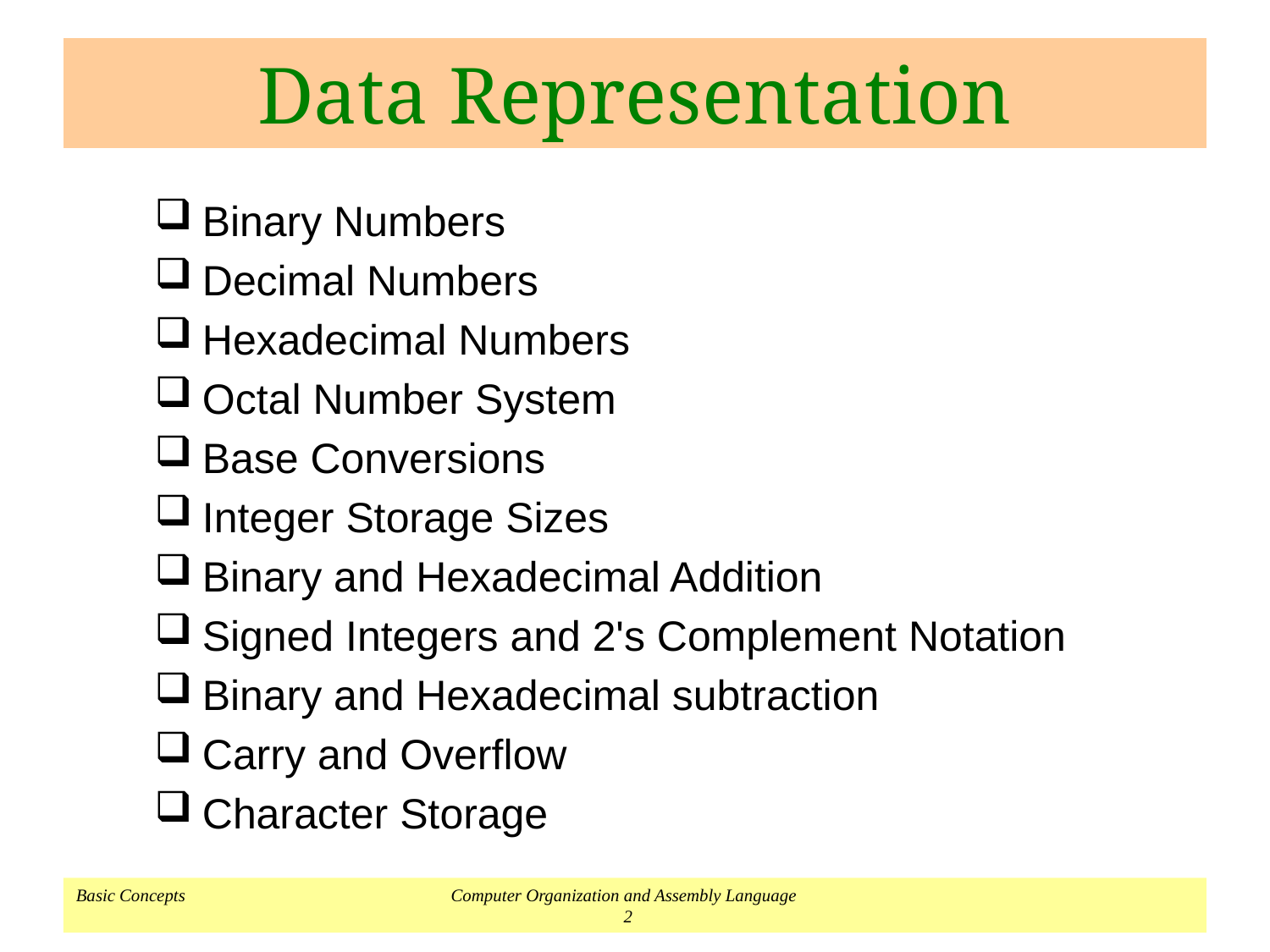

# Data Representation
Binary Numbers
Decimal Numbers
Hexadecimal Numbers
Octal Number System
Base Conversions
Integer Storage Sizes
Binary and Hexadecimal Addition
Signed Integers and 2's Complement Notation
Binary and Hexadecimal subtraction
Carry and Overflow
Character Storage